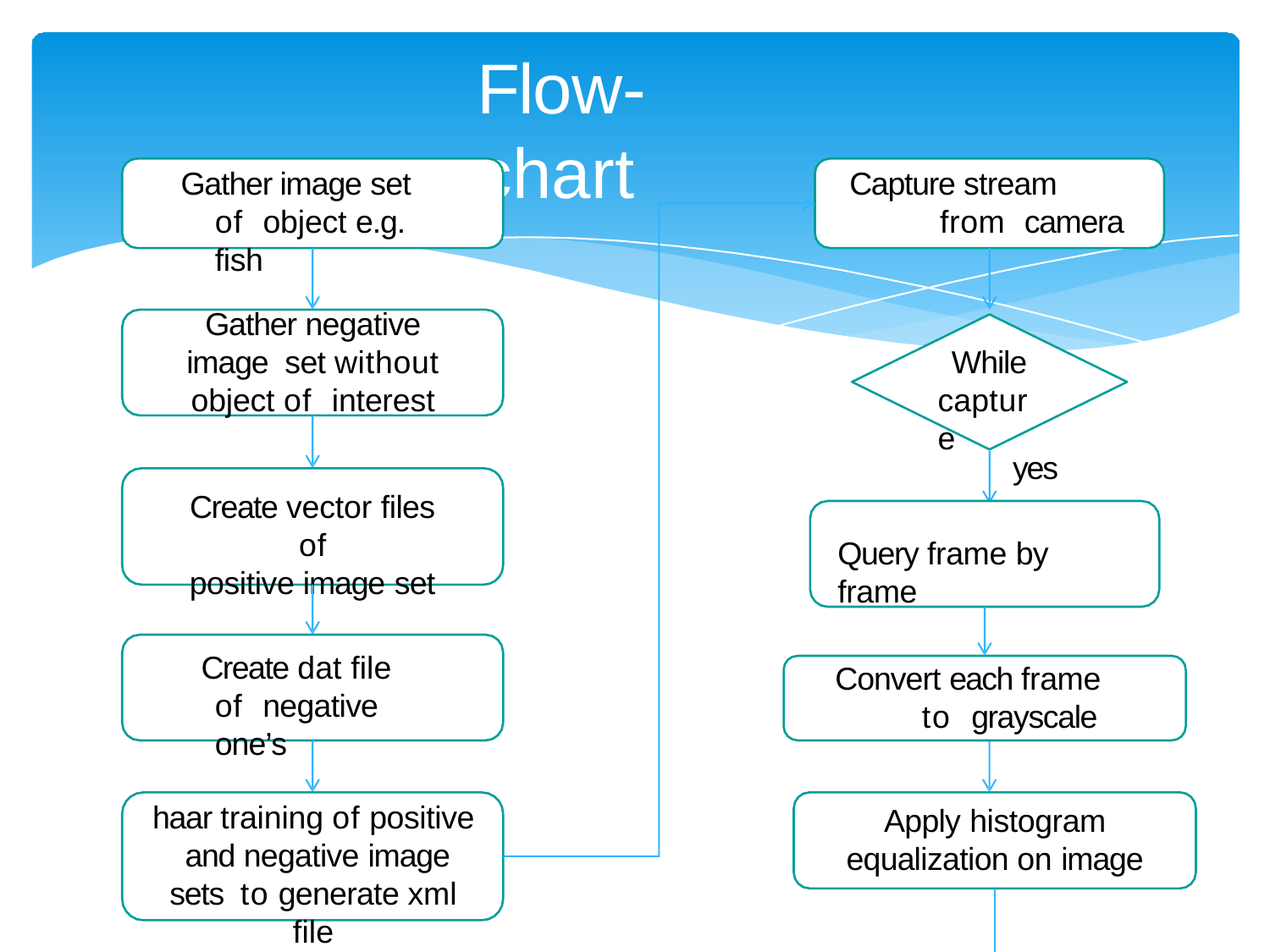

# Flow-chart

Gather image set of  object e.g. fish
Capture stream from  camera

Gather negative image  set without object of  interest

While  capture

yes
Create vector files of
positive image set

Query frame by frame

Create dat file of  negative one’s

Convert each frame to  grayscale

haar training of positive  and negative image sets  to generate xml file
Apply histogram
equalization on image